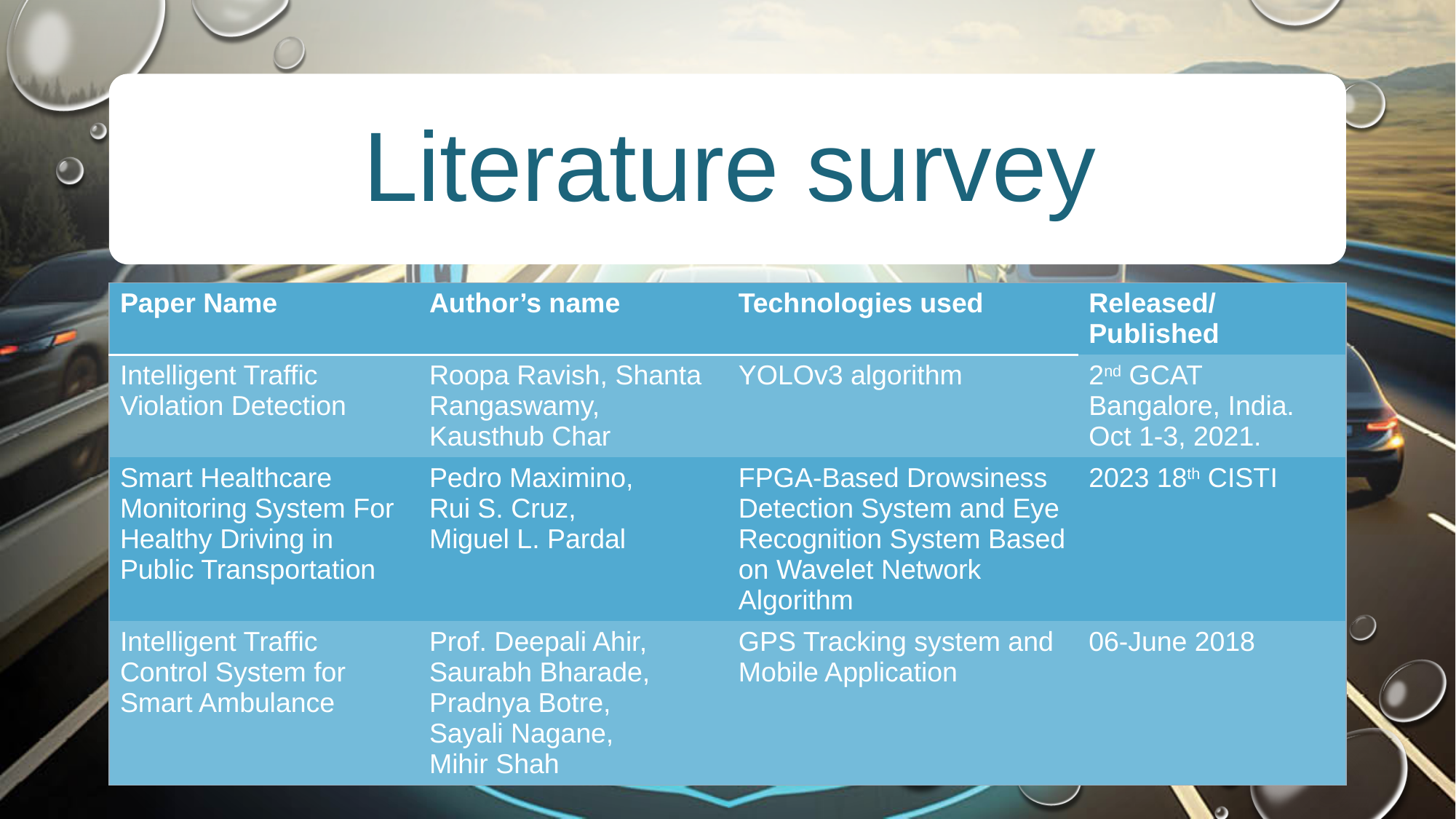

Literature survey
| Paper Name | Author’s name | Technologies used | Released/Published |
| --- | --- | --- | --- |
| Intelligent Traffic Violation Detection | Roopa Ravish, Shanta Rangaswamy, Kausthub Char | YOLOv3 algorithm | 2nd GCAT Bangalore, India. Oct 1-3, 2021. |
| Smart Healthcare Monitoring System For Healthy Driving in Public Transportation | Pedro Maximino, Rui S. Cruz, Miguel L. Pardal | FPGA-Based Drowsiness Detection System and Eye Recognition System Based on Wavelet Network Algorithm | 2023 18th CISTI |
| Intelligent Traffic Control System for Smart Ambulance | Prof. Deepali Ahir, Saurabh Bharade, Pradnya Botre, Sayali Nagane, Mihir Shah | GPS Tracking system and Mobile Application | 06-June 2018 |